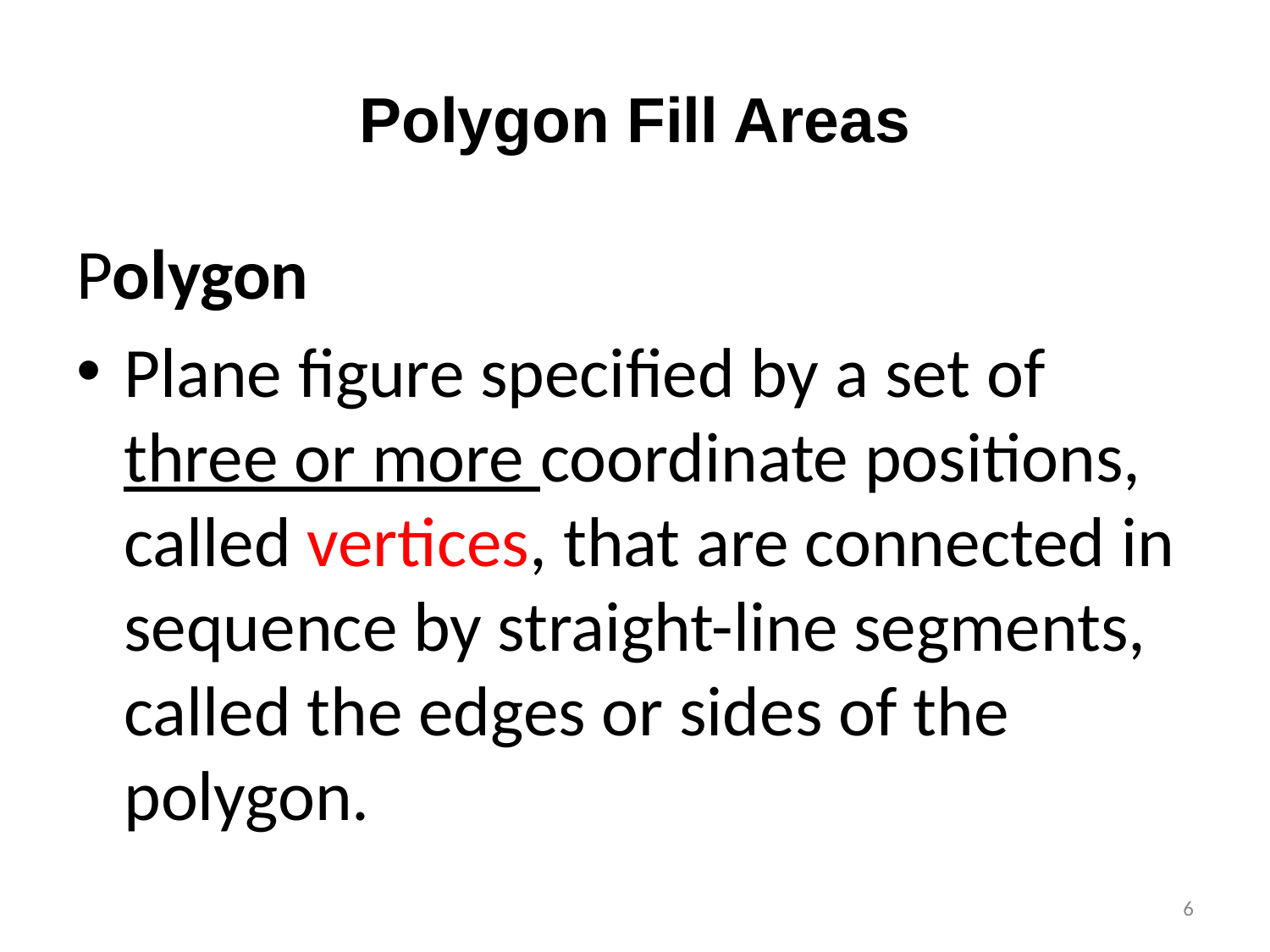

# Polygon Fill Areas
Polygon
Plane figure specified by a set of three or more coordinate positions, called vertices, that are connected in sequence by straight-line segments, called the edges or sides of the polygon.
6